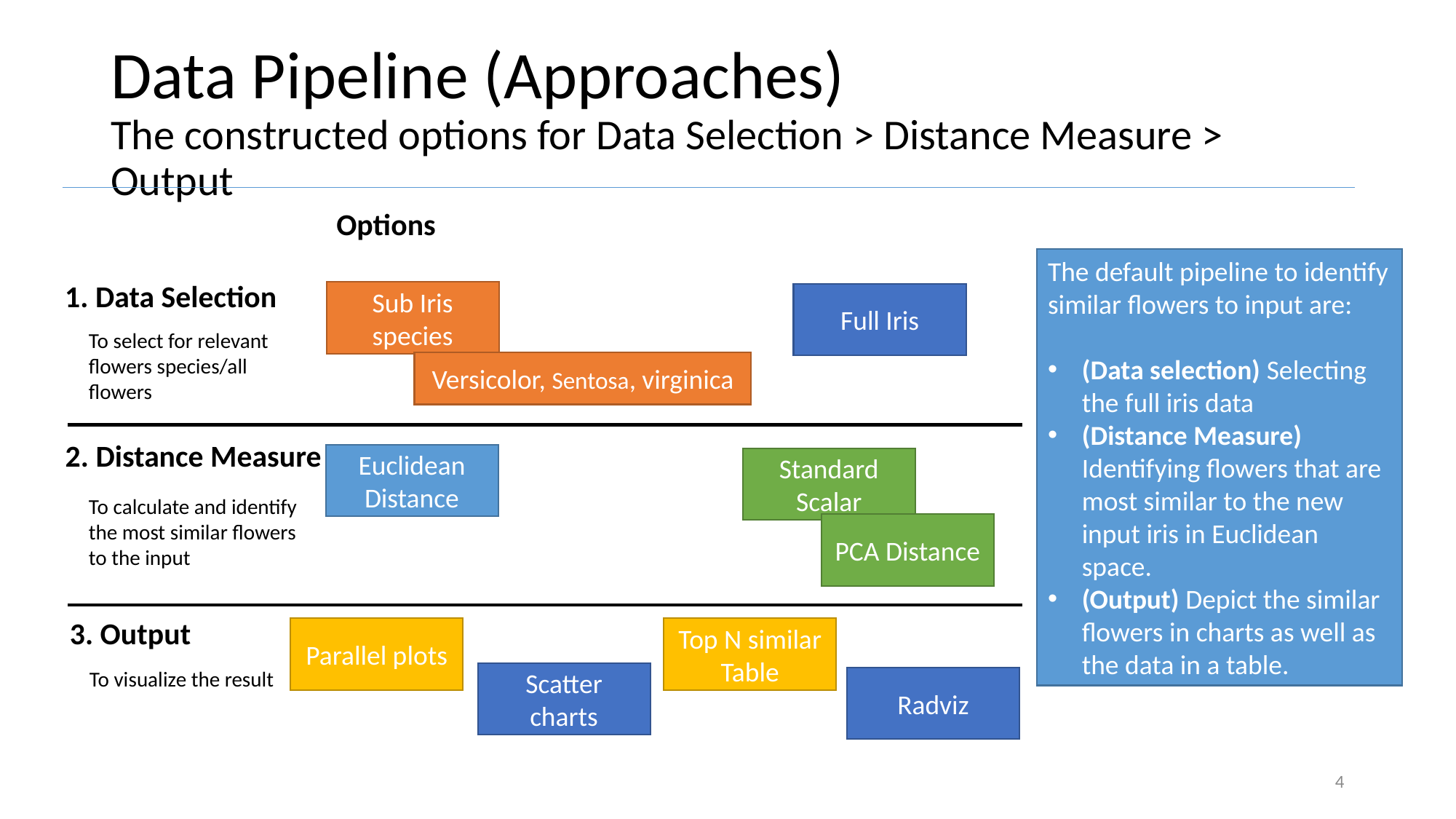

# Data Pipeline (Approaches) The constructed options for Data Selection > Distance Measure > Output
Options
The default pipeline to identify similar flowers to input are:

(Data selection) Selecting the full iris data
(Distance Measure) Identifying flowers that are most similar to the new input iris in Euclidean space.
(Output) Depict the similar flowers in charts as well as the data in a table.
1. Data Selection
Sub Iris species
Full Iris
To select for relevant flowers species/all flowers
Versicolor, Sentosa, virginica
2. Distance Measure
Euclidean Distance
Standard Scalar
To calculate and identify the most similar flowers to the input
PCA Distance
3. Output
Parallel plots
Top N similar Table
To visualize the result
Scatter charts
Radviz
4